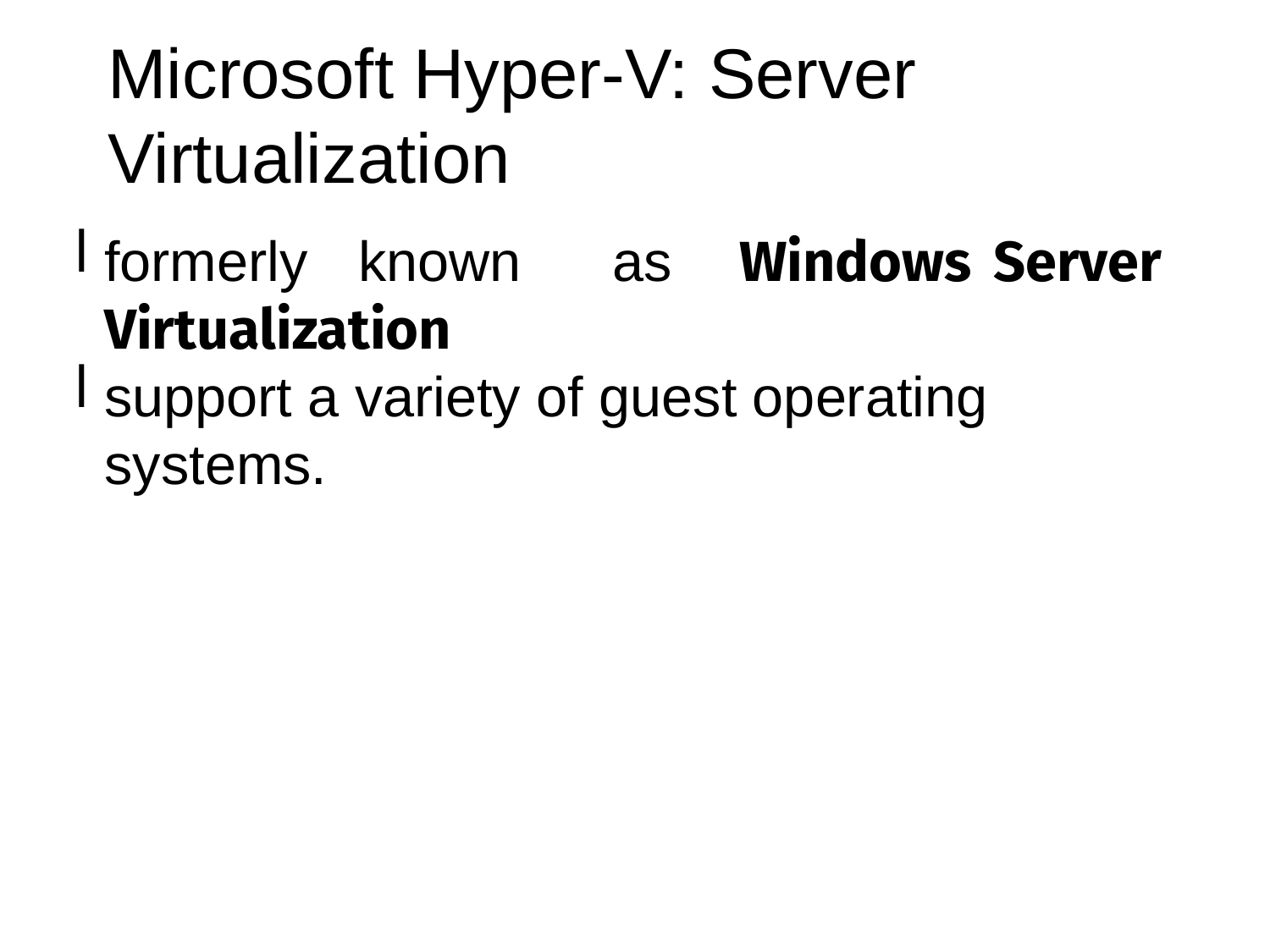

Microsoft Hyper-V: Server  Virtualization
formerly	known	as	Windows	Server  Virtualization
support a variety of guest operating systems.